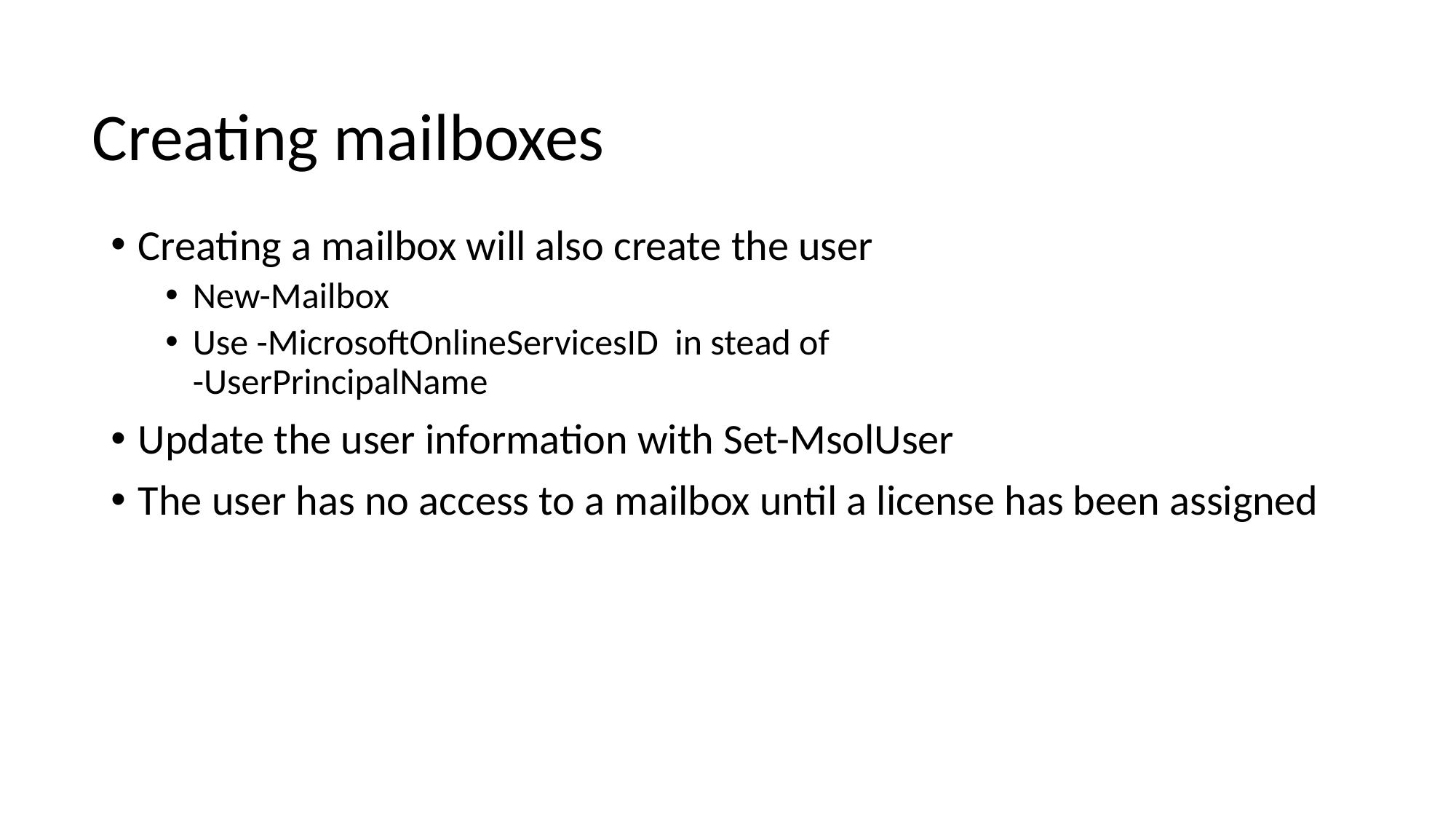

# Creating mailboxes
Creating a mailbox will also create the user
New-Mailbox
Use -MicrosoftOnlineServicesID  in stead of
-UserPrincipalName
Update the user information with Set-MsolUser
The user has no access to a mailbox until a license has been assigned